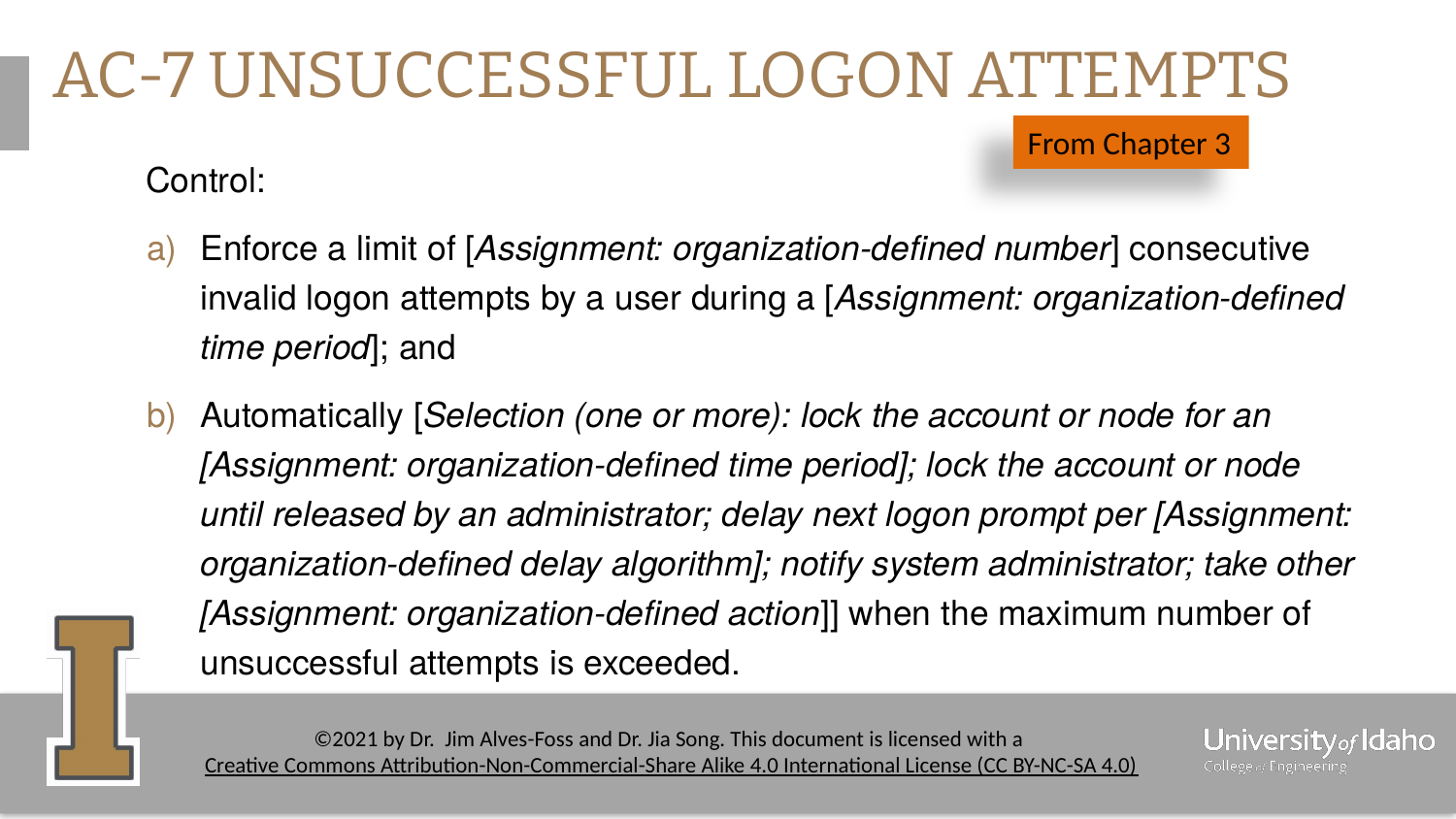

# AC-7 UNSUCCESSFUL LOGON ATTEMPTS
From Chapter 3
Control:
Enforce a limit of [Assignment: organization-defined number] consecutive invalid logon attempts by a user during a [Assignment: organization-defined time period]; and
Automatically [Selection (one or more): lock the account or node for an [Assignment: organization-defined time period]; lock the account or node until released by an administrator; delay next logon prompt per [Assignment: organization-defined delay algorithm]; notify system administrator; take other [Assignment: organization-defined action]] when the maximum number of unsuccessful attempts is exceeded.